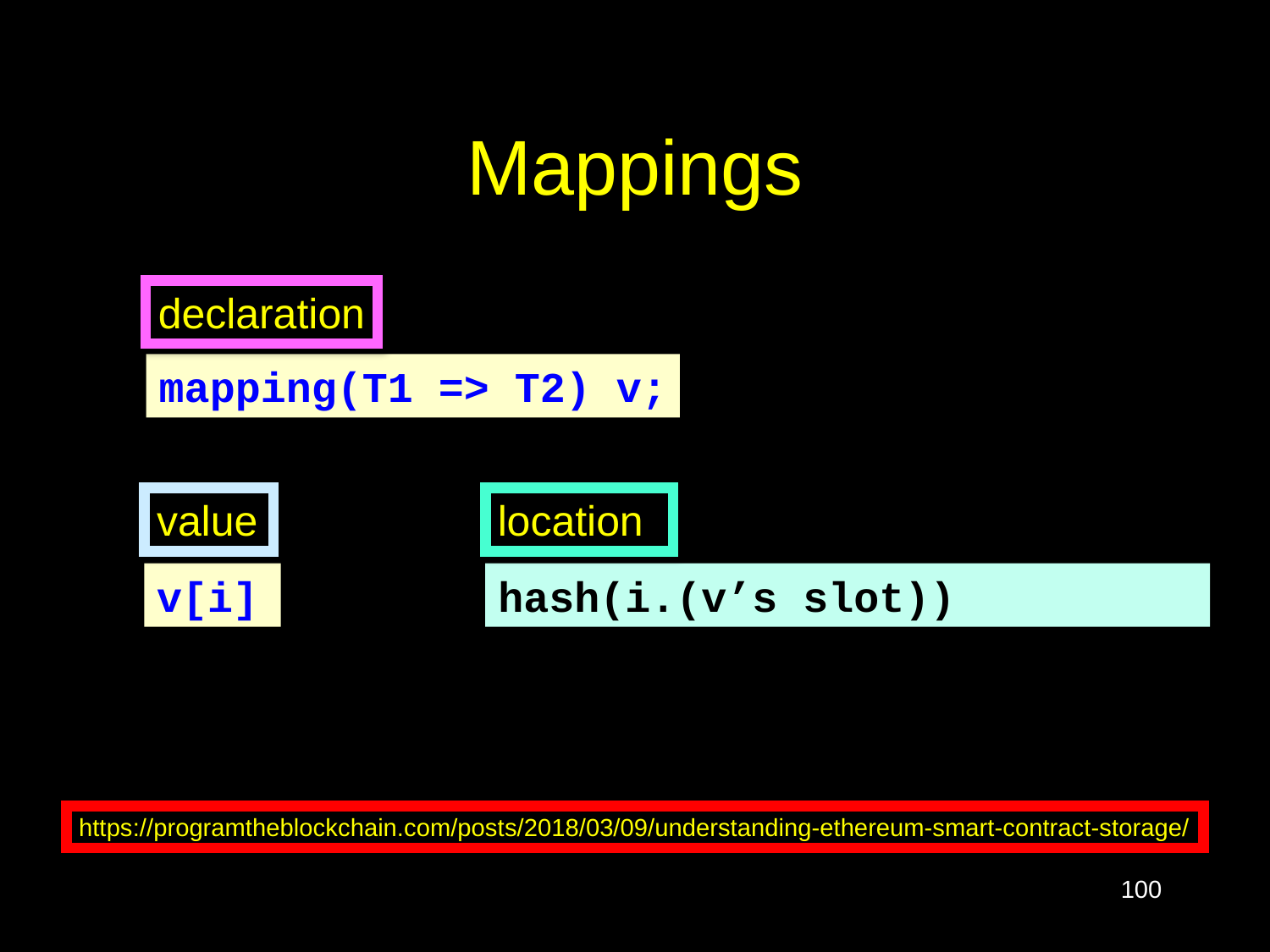

# Mappings
declaration
mapping(T1 => T2) v;
value
location
v[i]
hash(i.(v’s slot))
https://programtheblockchain.com/posts/2018/03/09/understanding-ethereum-smart-contract-storage/
100